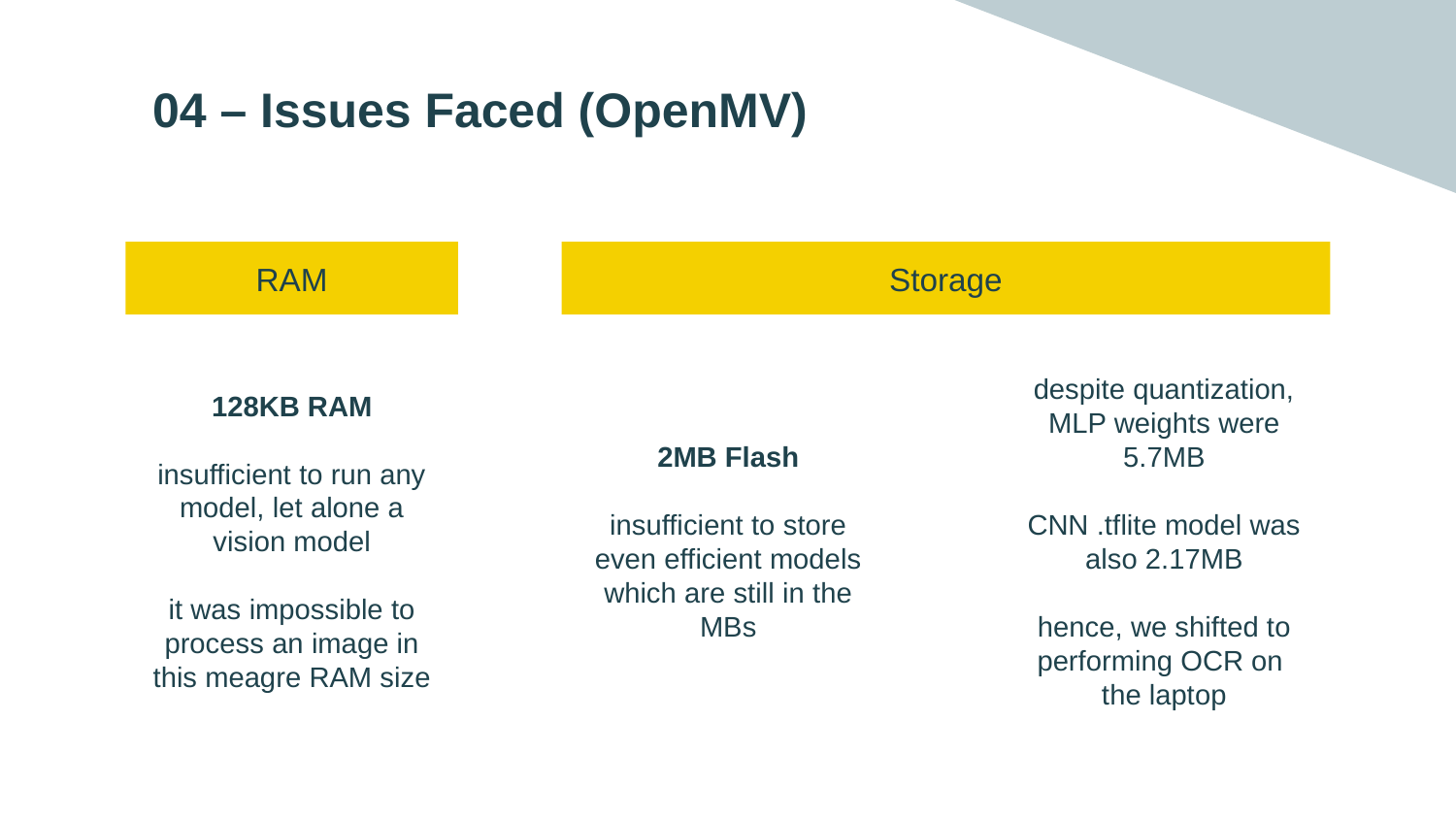

# 04 – Issues Faced (OpenMV)
RAM
Storage
2MB Flash

insufficient to store even efficient models which are still in the MBs
despite quantization, MLP weights were 5.7MB

CNN .tflite model was also 2.17MB

hence, we shifted to performing OCR on
the laptop
128KB RAM

insufficient to run any model, let alone a vision model

it was impossible to process an image in this meagre RAM size